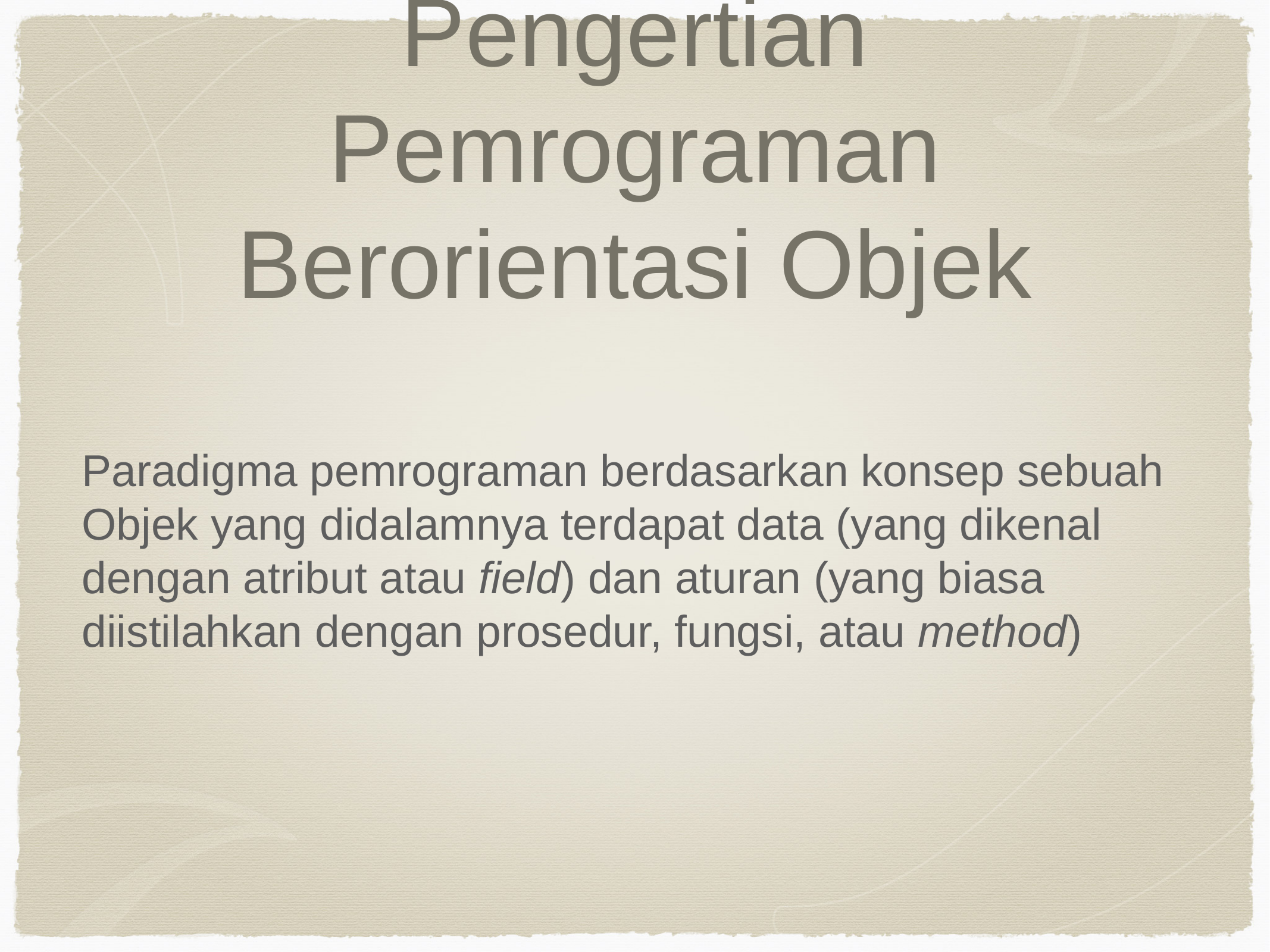

# Pengertian Pemrograman Berorientasi Objek
Paradigma pemrograman berdasarkan konsep sebuah Objek yang didalamnya terdapat data (yang dikenal dengan atribut atau field) dan aturan (yang biasa diistilahkan dengan prosedur, fungsi, atau method)